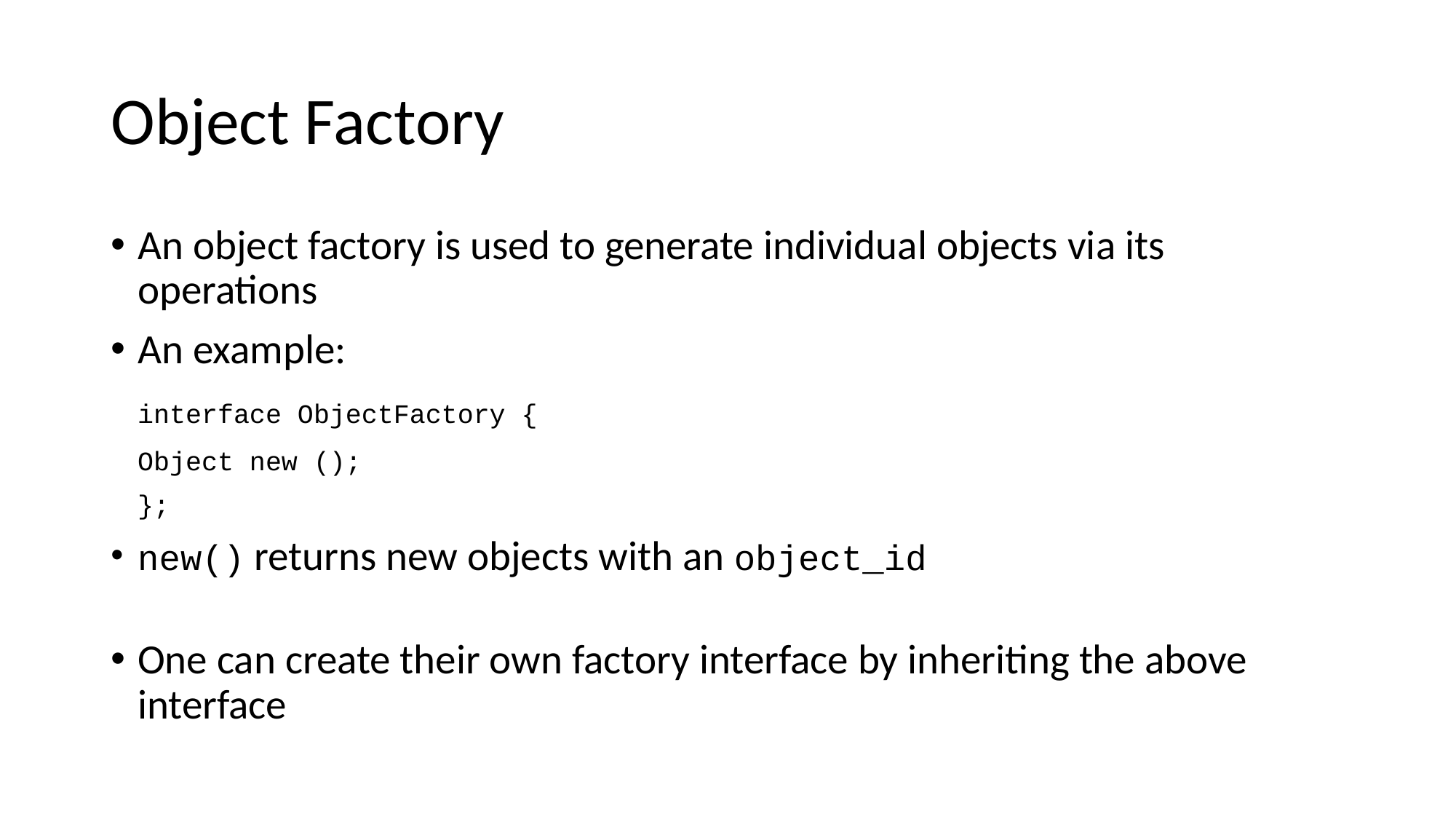

# Object Factory
An object factory is used to generate individual objects via its operations
An example:
	interface ObjectFactory {
		Object new ();
	};
new() returns new objects with an object_id

One can create their own factory interface by inheriting the above interface